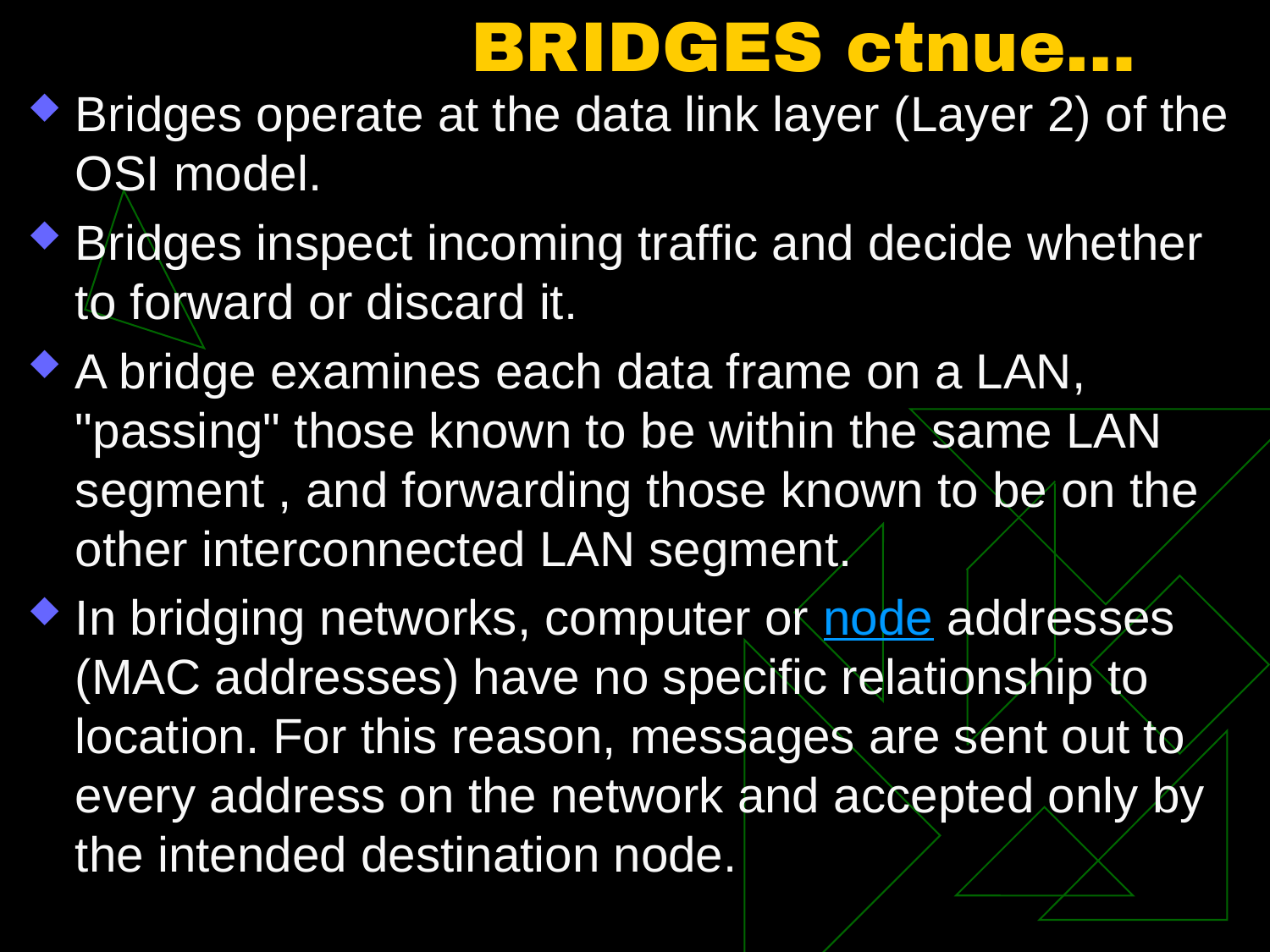

# BRIDGES ctnue…
Bridges operate at the data link layer (Layer 2) of the OSI model.
Bridges inspect incoming traffic and decide whether to forward or discard it.
A bridge examines each data frame on a LAN, "passing" those known to be within the same LAN segment , and forwarding those known to be on the other interconnected LAN segment.
In bridging networks, computer or node addresses (MAC addresses) have no specific relationship to location. For this reason, messages are sent out to every address on the network and accepted only by the intended destination node.